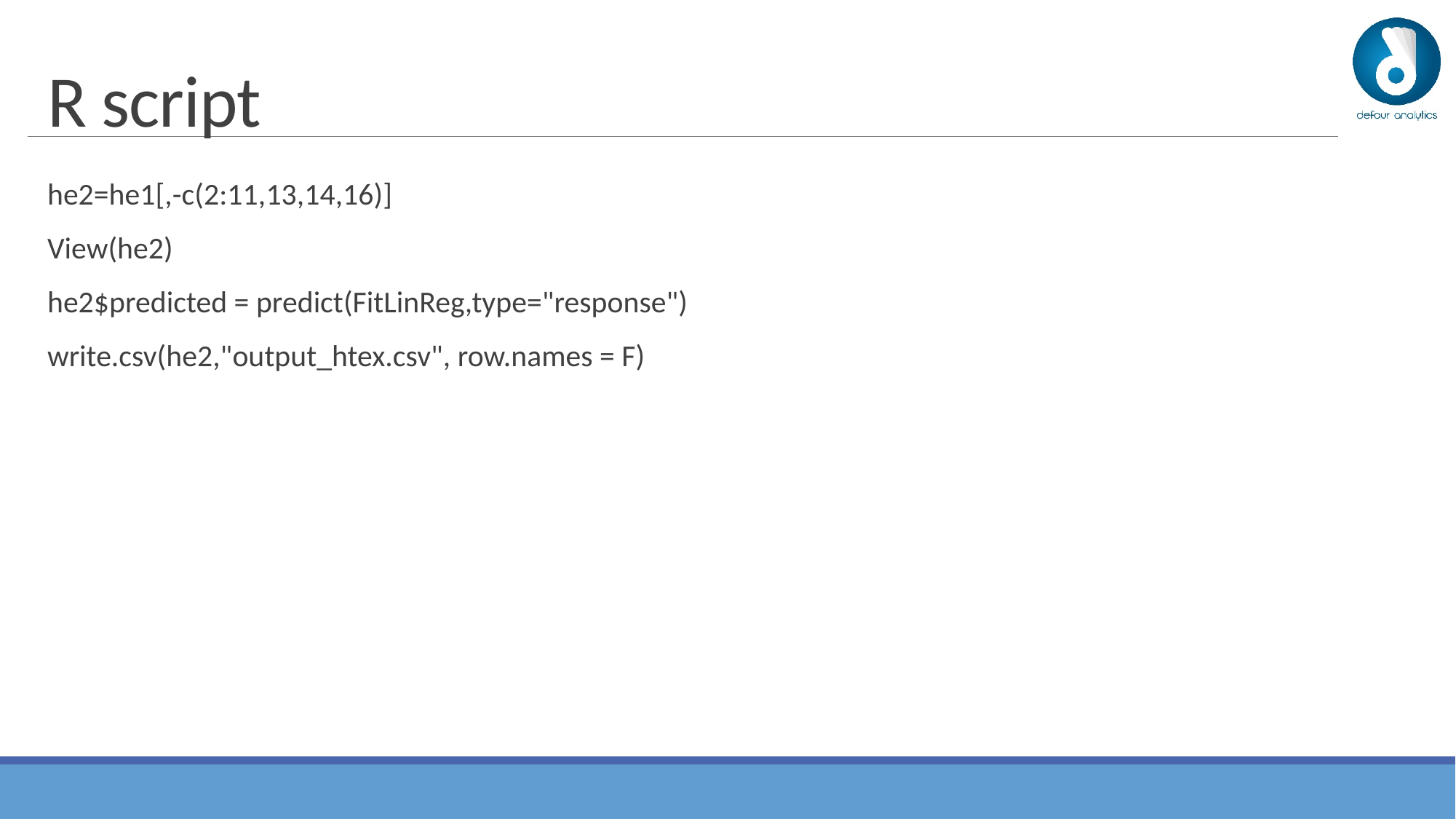

# R script
he2=he1[,-c(2:11,13,14,16)]
View(he2)
he2$predicted = predict(FitLinReg,type="response")
write.csv(he2,"output_htex.csv", row.names = F)